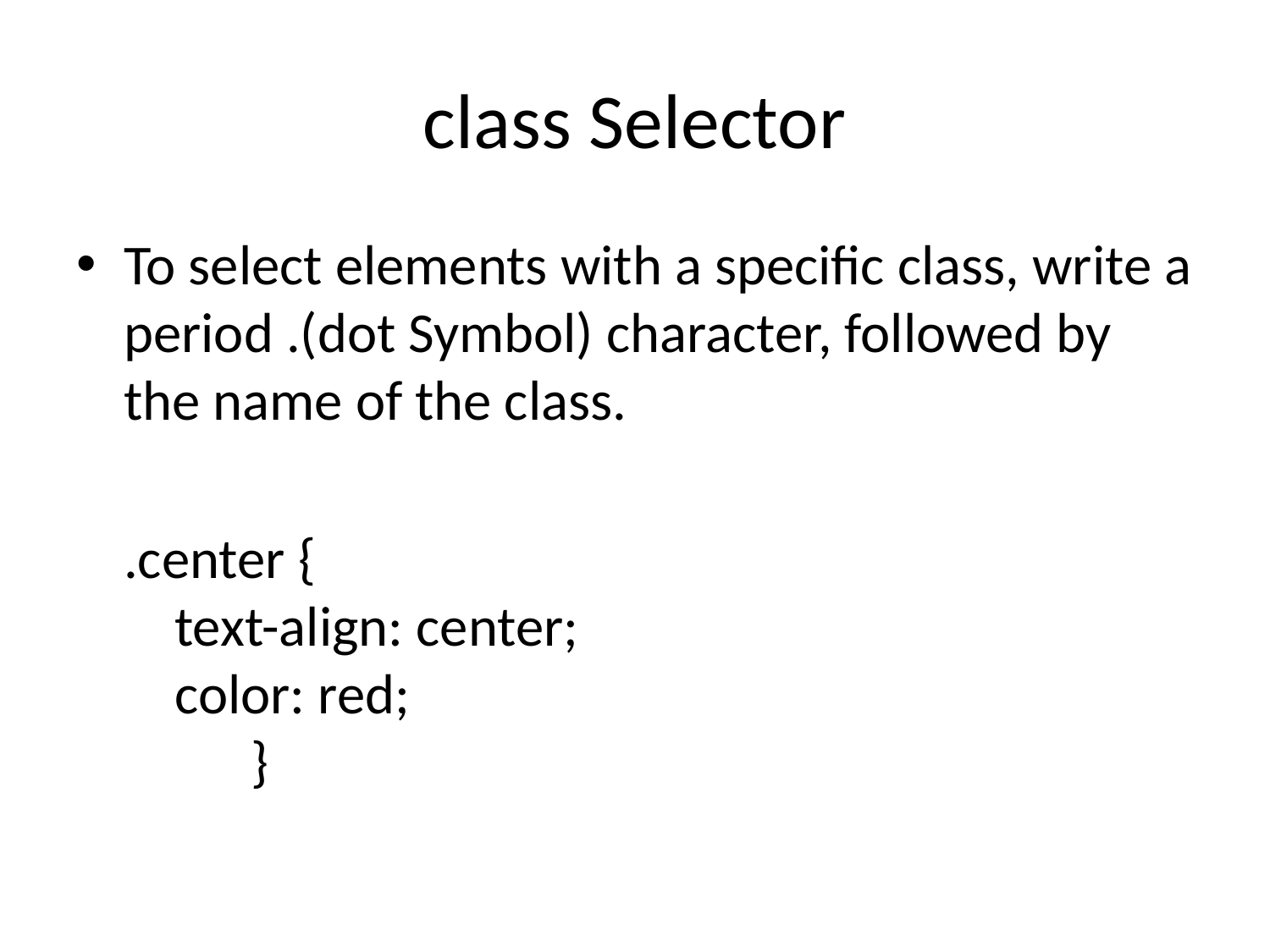

# class Selector
To select elements with a specific class, write a period .(dot Symbol) character, followed by the name of the class.

	.center {
    text-align: center;
    color: red;
	}